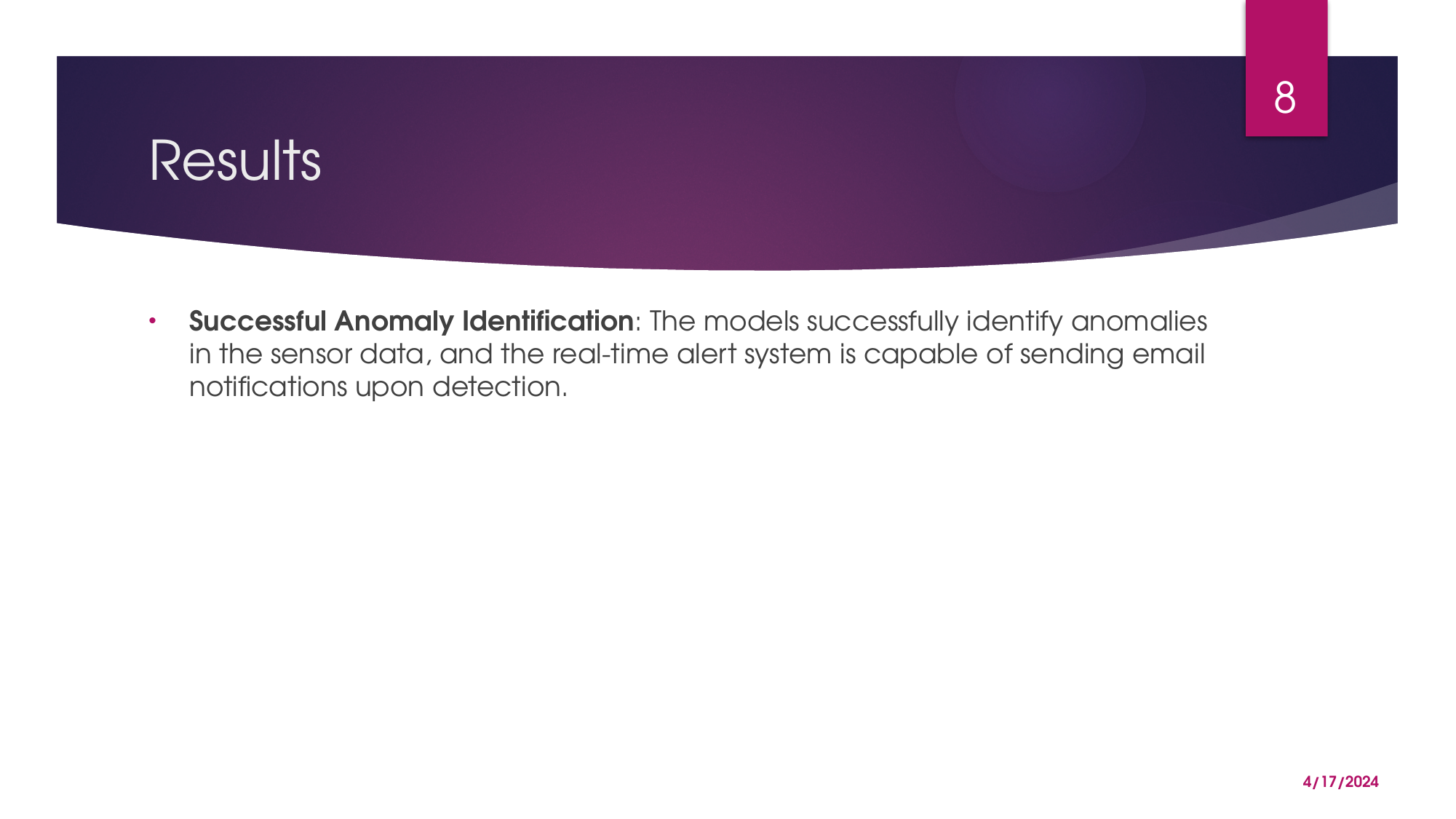

8
# Results
Successful Anomaly Identification: The models successfully identify anomalies in the sensor data, and the real-time alert system is capable of sending email notifications upon detection.

4/17/2024